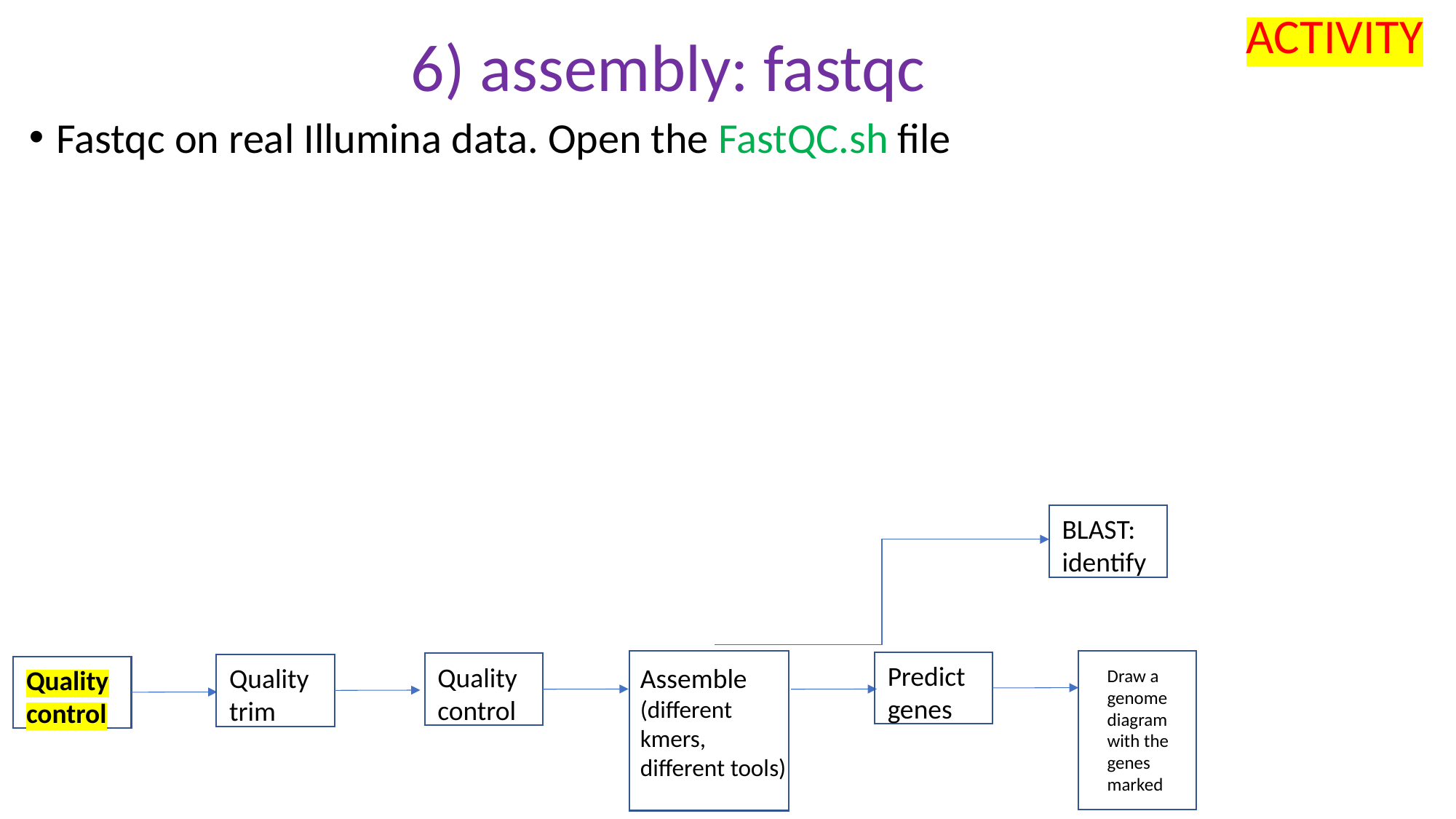

ACTIVITY
# 6) assembly: fastqc
Fastqc on real Illumina data. Open the FastQC.sh file

BLAST: identify

Predict genes

Quality control
Quality trim
Assemble (different kmers, different tools)

Quality control
Draw a genome diagram with the genes marked